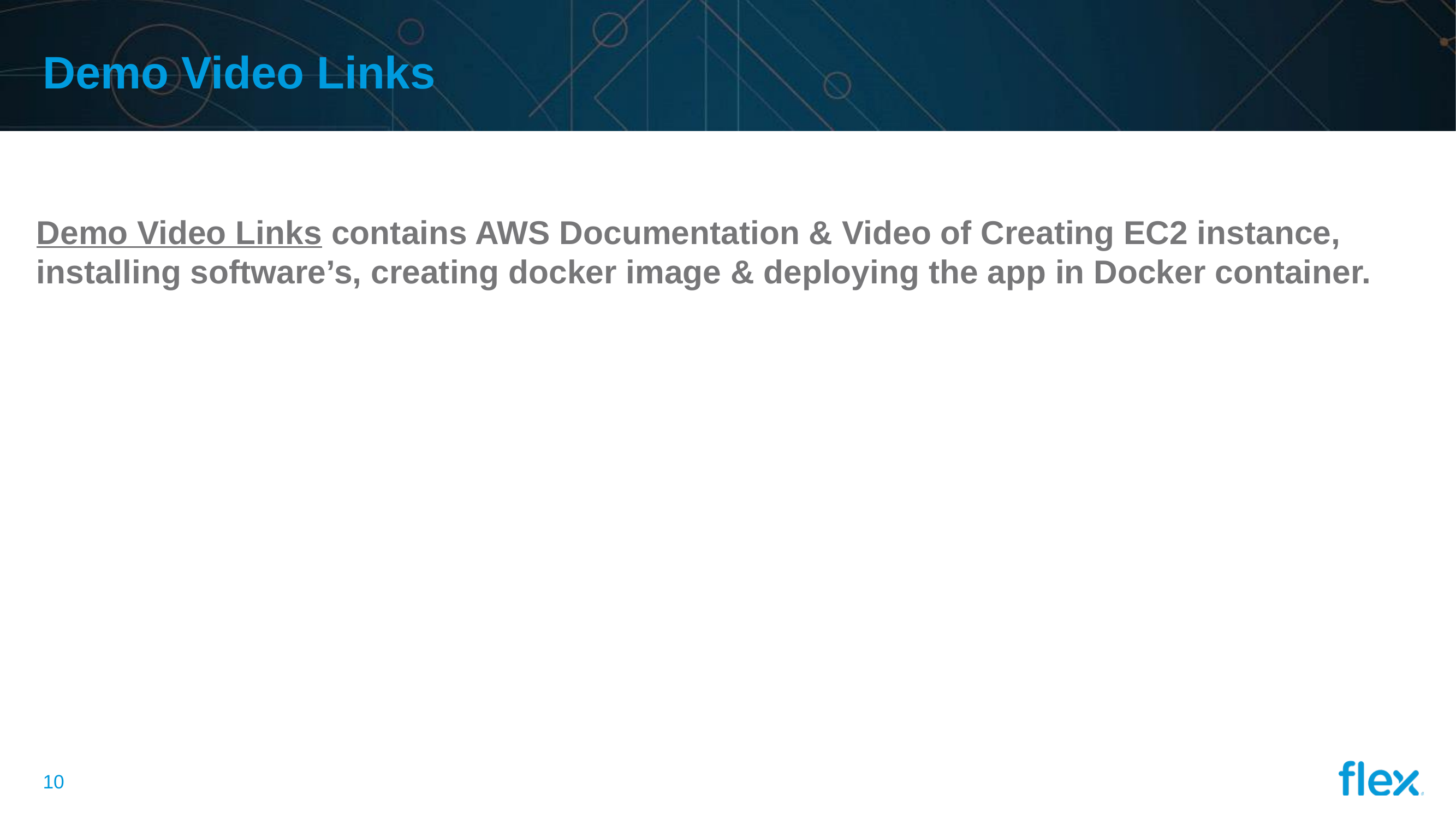

# Demo Video Links

Demo Video Links contains AWS Documentation & Video of Creating EC2 instance, installing software’s, creating docker image & deploying the app in Docker container.

10